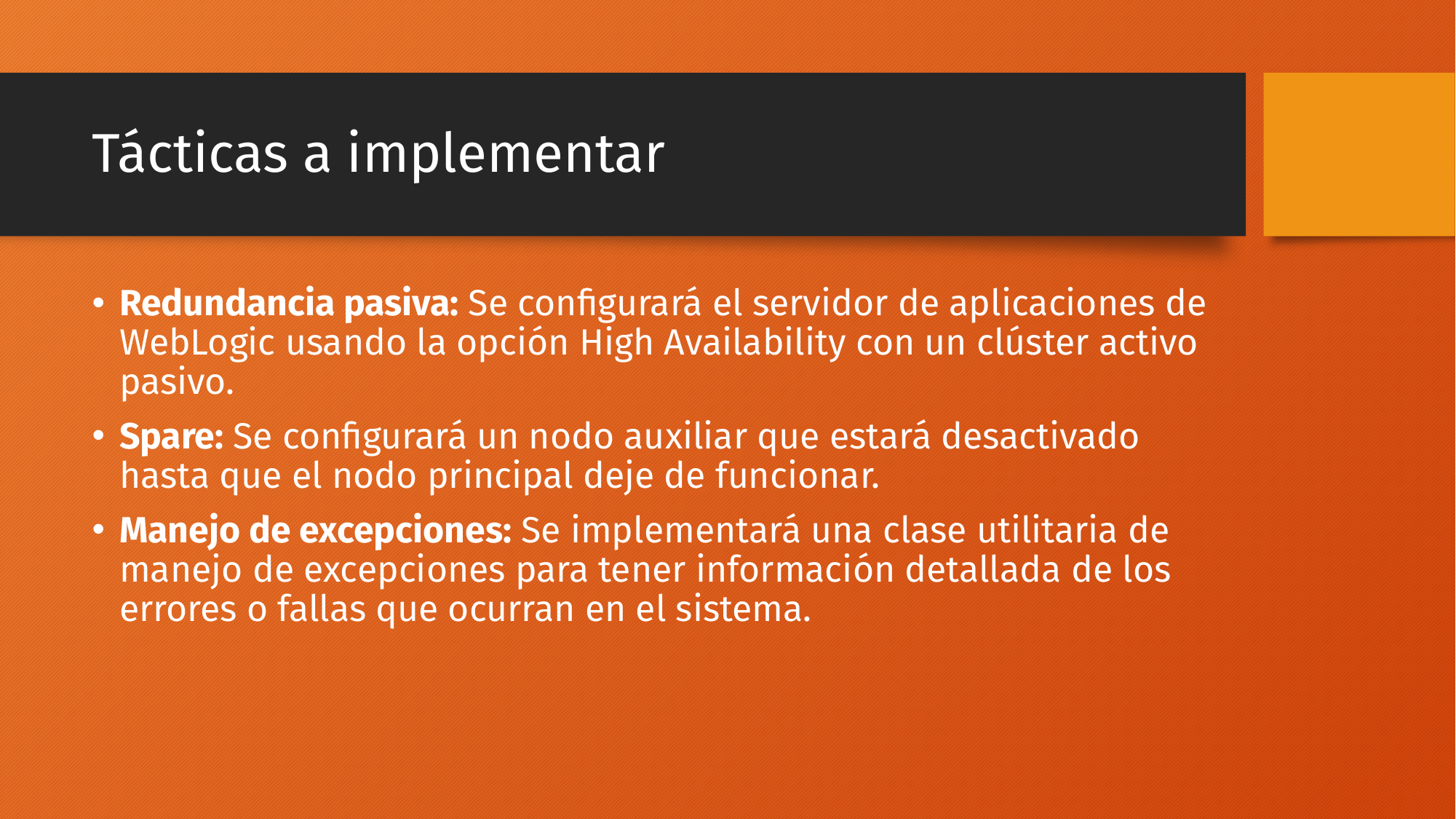

# Tácticas a implementar
Redundancia pasiva: Se configurará el servidor de aplicaciones de WebLogic usando la opción High Availability con un clúster activo pasivo.
Spare: Se configurará un nodo auxiliar que estará desactivado hasta que el nodo principal deje de funcionar.
Manejo de excepciones: Se implementará una clase utilitaria de manejo de excepciones para tener información detallada de los errores o fallas que ocurran en el sistema.